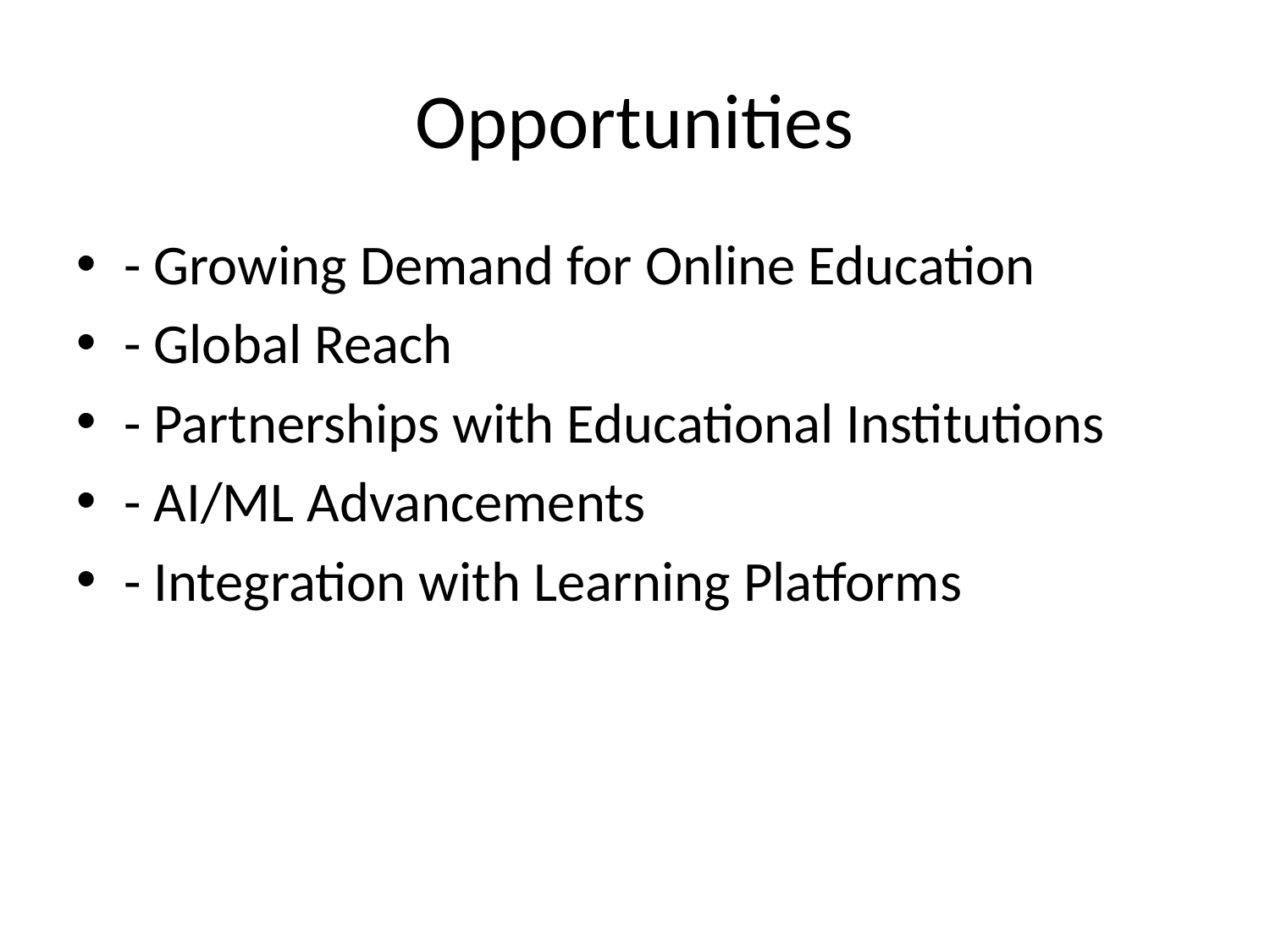

# Opportunities
- Growing Demand for Online Education
- Global Reach
- Partnerships with Educational Institutions
- AI/ML Advancements
- Integration with Learning Platforms